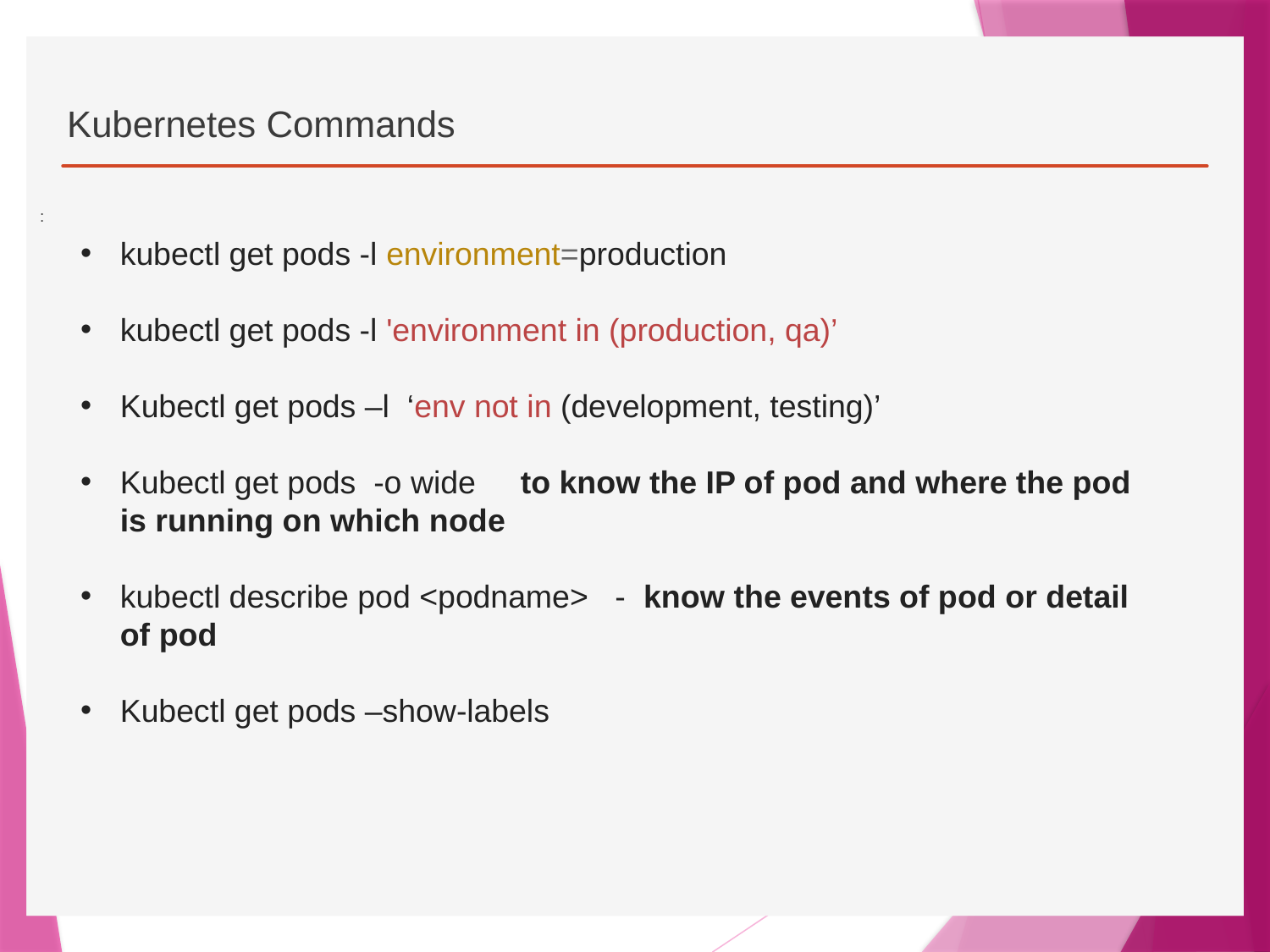

# Kubernetes Commands
:

kubectl get pods -l environment=production

kubectl get pods -l 'environment in (production, qa)’

Kubectl get pods –l  ‘env not in (development, testing)’

Kubectl get pods  -o wide     to know the IP of pod and where the pod is running on which node

kubectl describe pod <podname>   -  know the events of pod or detail of pod

Kubectl get pods –show-labels